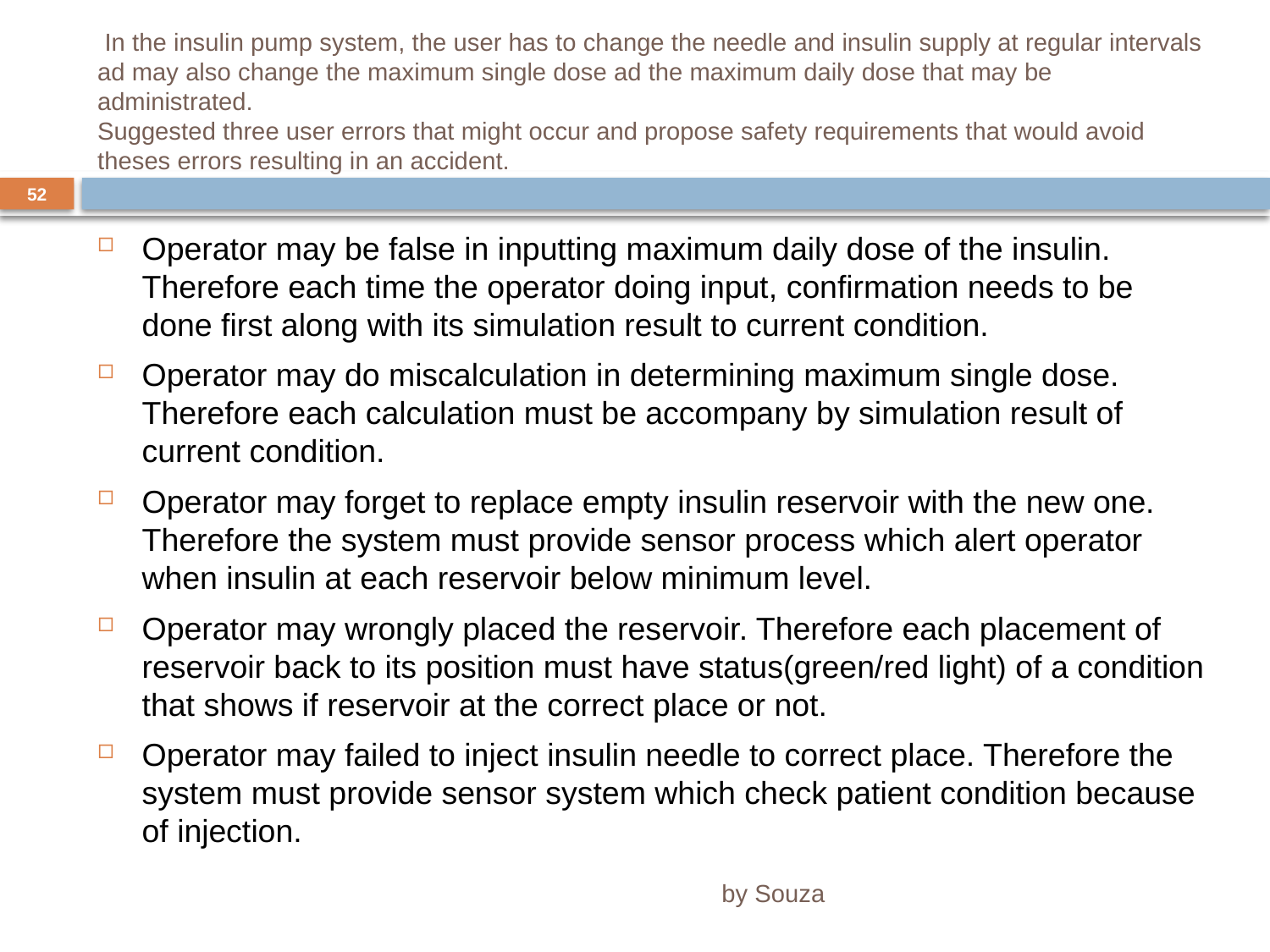

# In the insulin pump system, the user has to change the needle and insulin supply at regular intervals ad may also change the maximum single dose ad the maximum daily dose that may be administrated. Suggested three user errors that might occur and propose safety requirements that would avoid theses errors resulting in an accident.
52
Operator may be false in inputting maximum daily dose of the insulin. Therefore each time the operator doing input, confirmation needs to be done first along with its simulation result to current condition.
Operator may do miscalculation in determining maximum single dose. Therefore each calculation must be accompany by simulation result of current condition.
Operator may forget to replace empty insulin reservoir with the new one. Therefore the system must provide sensor process which alert operator when insulin at each reservoir below minimum level.
Operator may wrongly placed the reservoir. Therefore each placement of reservoir back to its position must have status(green/red light) of a condition that shows if reservoir at the correct place or not.
Operator may failed to inject insulin needle to correct place. Therefore the system must provide sensor system which check patient condition because of injection.
by Souza